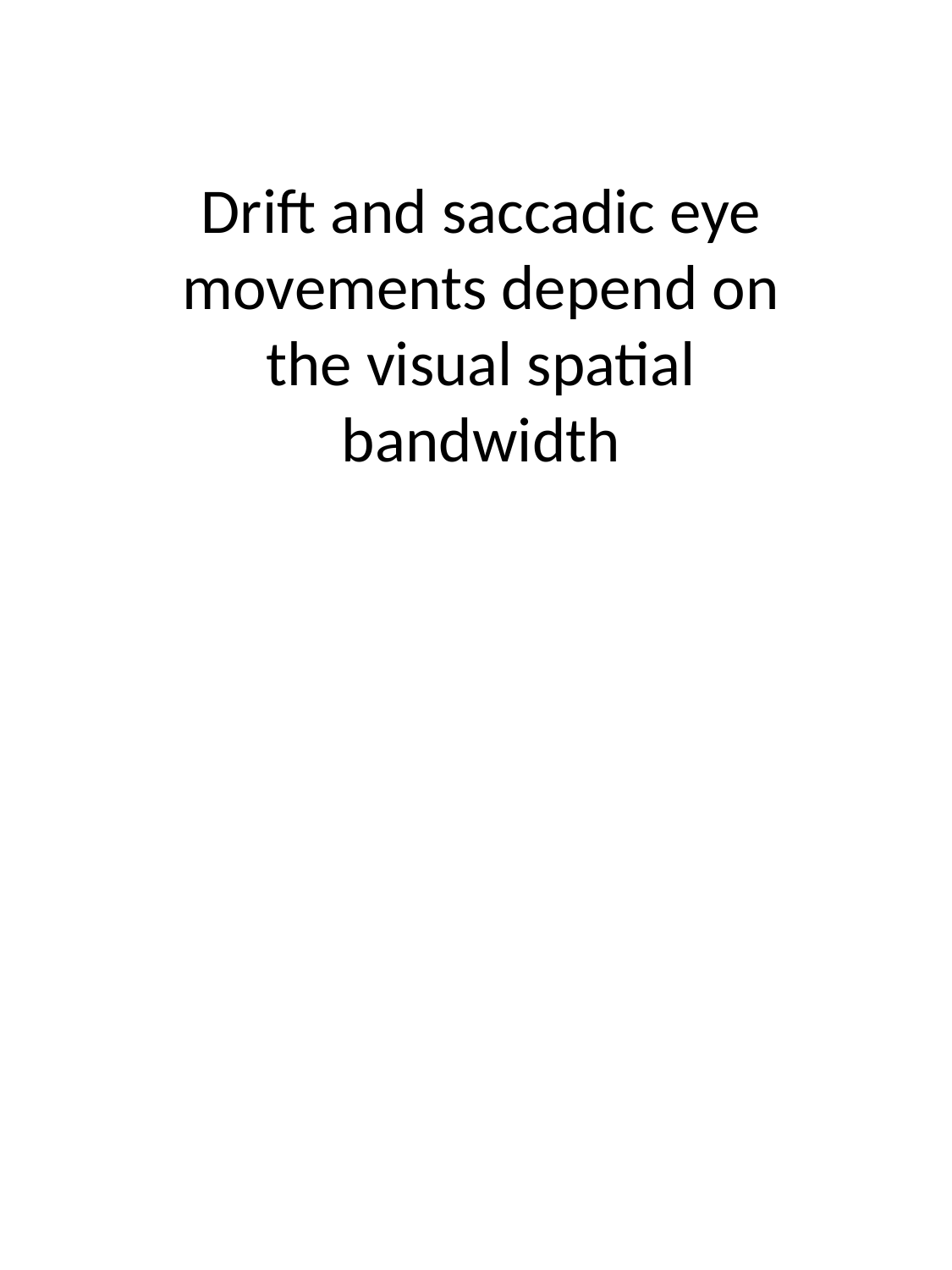

# Drift and saccadic eye movements depend on the visual spatial bandwidth